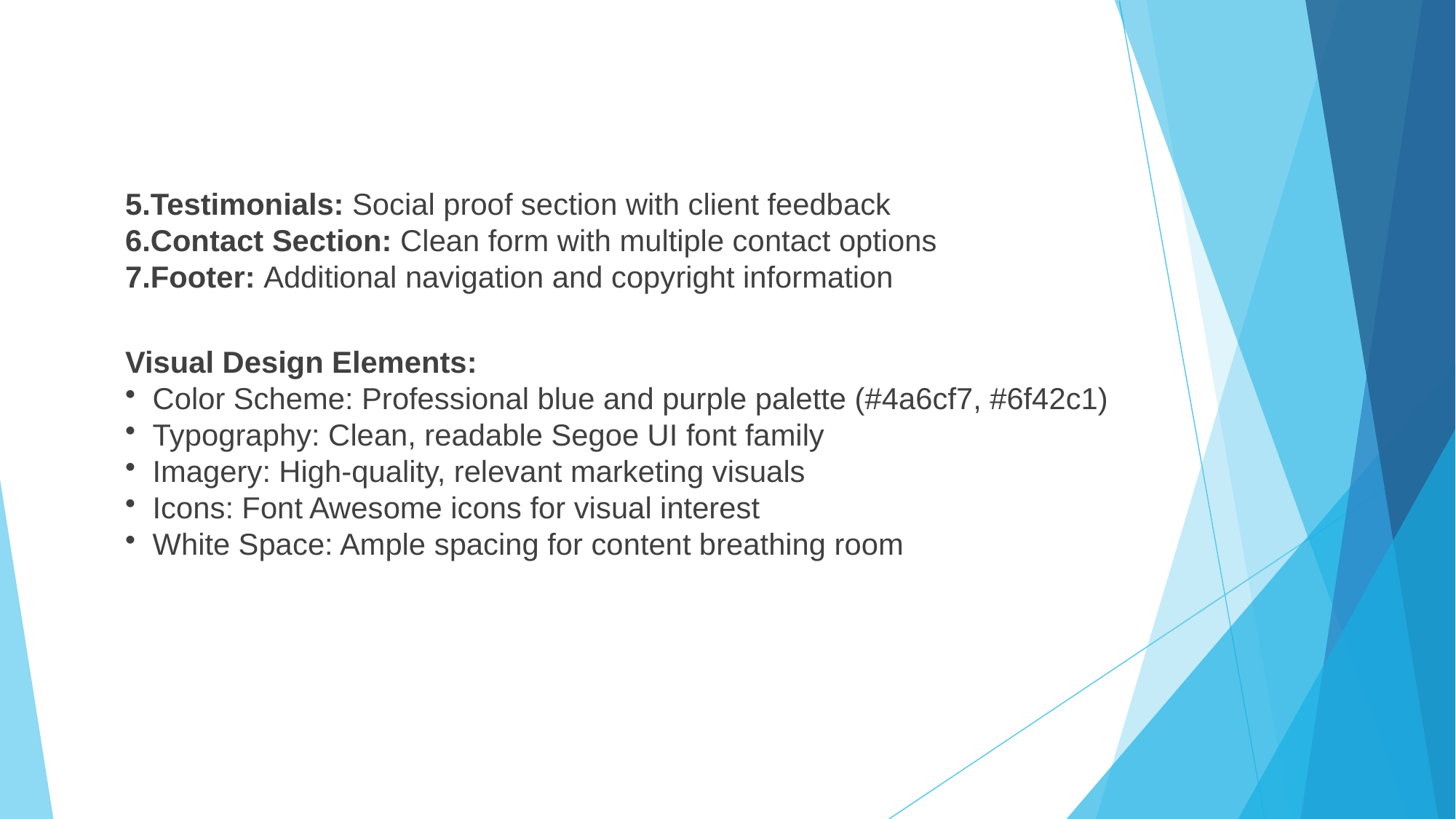

5.Testimonials: Social proof section with client feedback
6.Contact Section: Clean form with multiple contact options
7.Footer: Additional navigation and copyright information

Visual Design Elements:
Color Scheme: Professional blue and purple palette (#4a6cf7, #6f42c1)
Typography: Clean, readable Segoe UI font family
Imagery: High-quality, relevant marketing visuals
Icons: Font Awesome icons for visual interest
White Space: Ample spacing for content breathing room